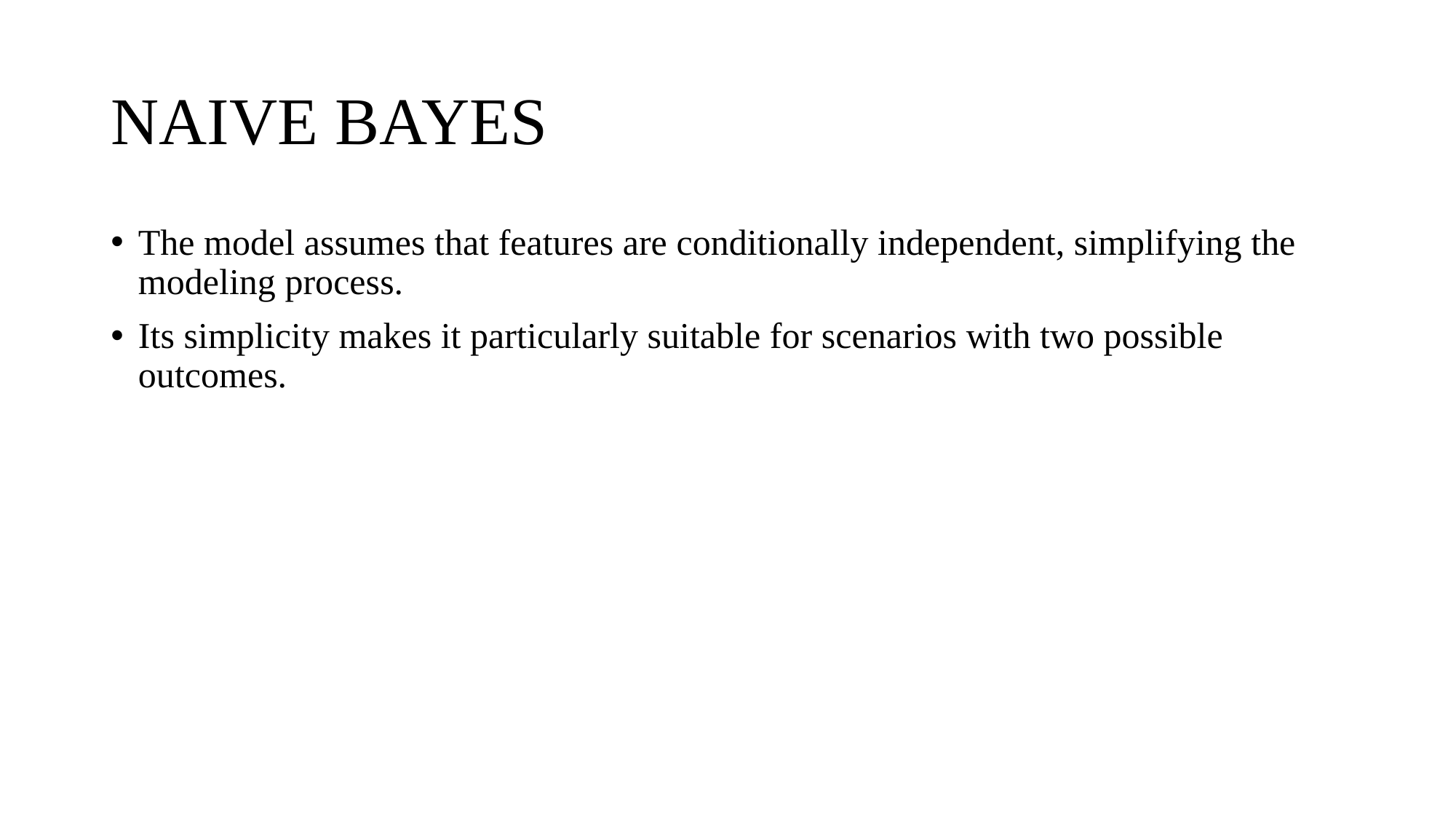

# NAIVE BAYES
The model assumes that features are conditionally independent, simplifying the modeling process.
Its simplicity makes it particularly suitable for scenarios with two possible outcomes.